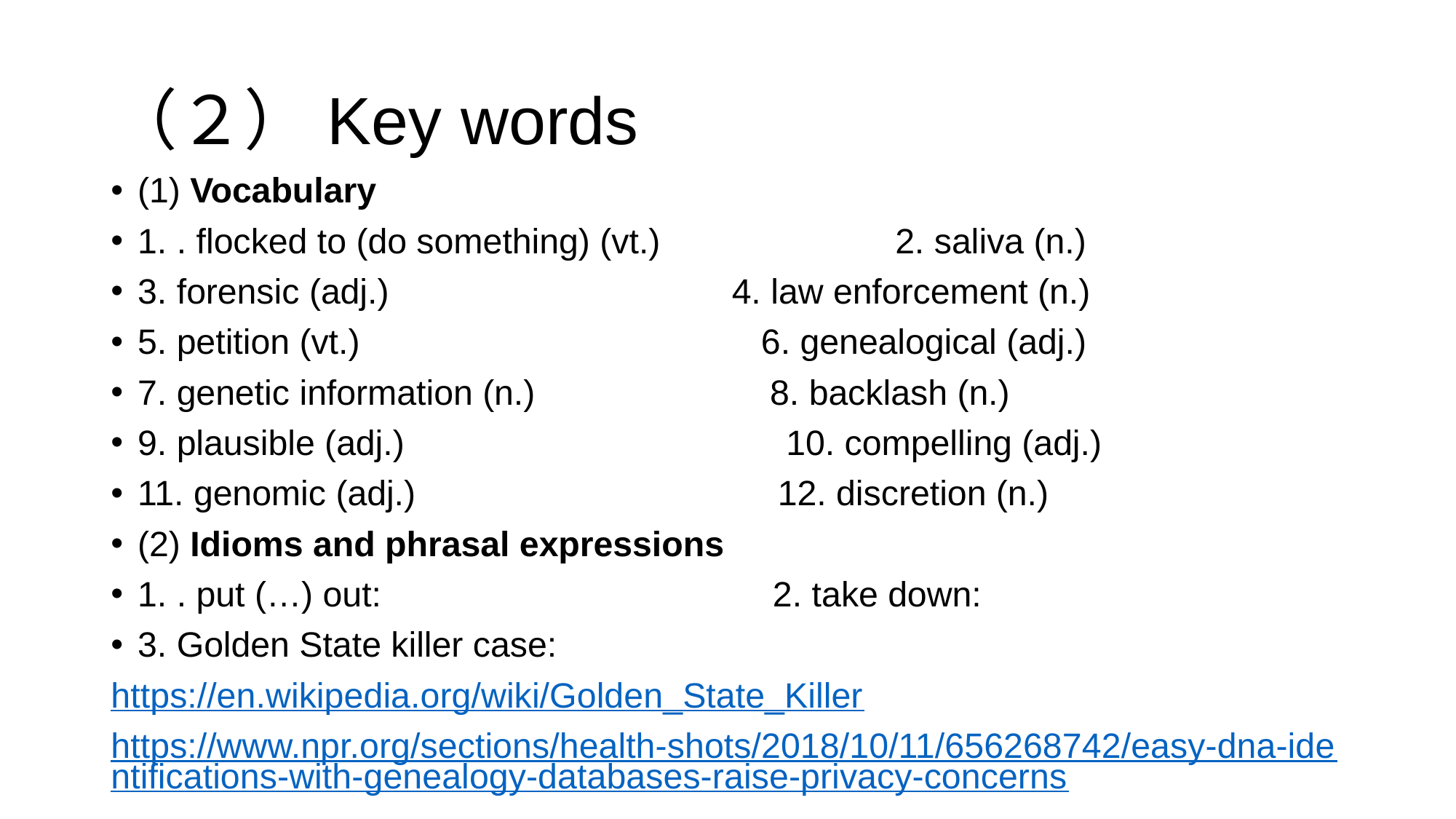

# （２）Key words
(1) Vocabulary
1. . flocked to (do something) (vt.)                        2. saliva (n.)
3. forensic (adj.)                                   4. law enforcement (n.)
5. petition (vt.)                                         6. genealogical (adj.)
7. genetic information (n.)                        8. backlash (n.)
9. plausible (adj.)                                       10. compelling (adj.)
11. genomic (adj.)                                     12. discretion (n.)
(2) Idioms and phrasal expressions
1. . put (…) out:                                        2. take down:
3. Golden State killer case:
https://en.wikipedia.org/wiki/Golden_State_Killer
https://www.npr.org/sections/health-shots/2018/10/11/656268742/easy-dna-identifications-with-genealogy-databases-raise-privacy-concerns